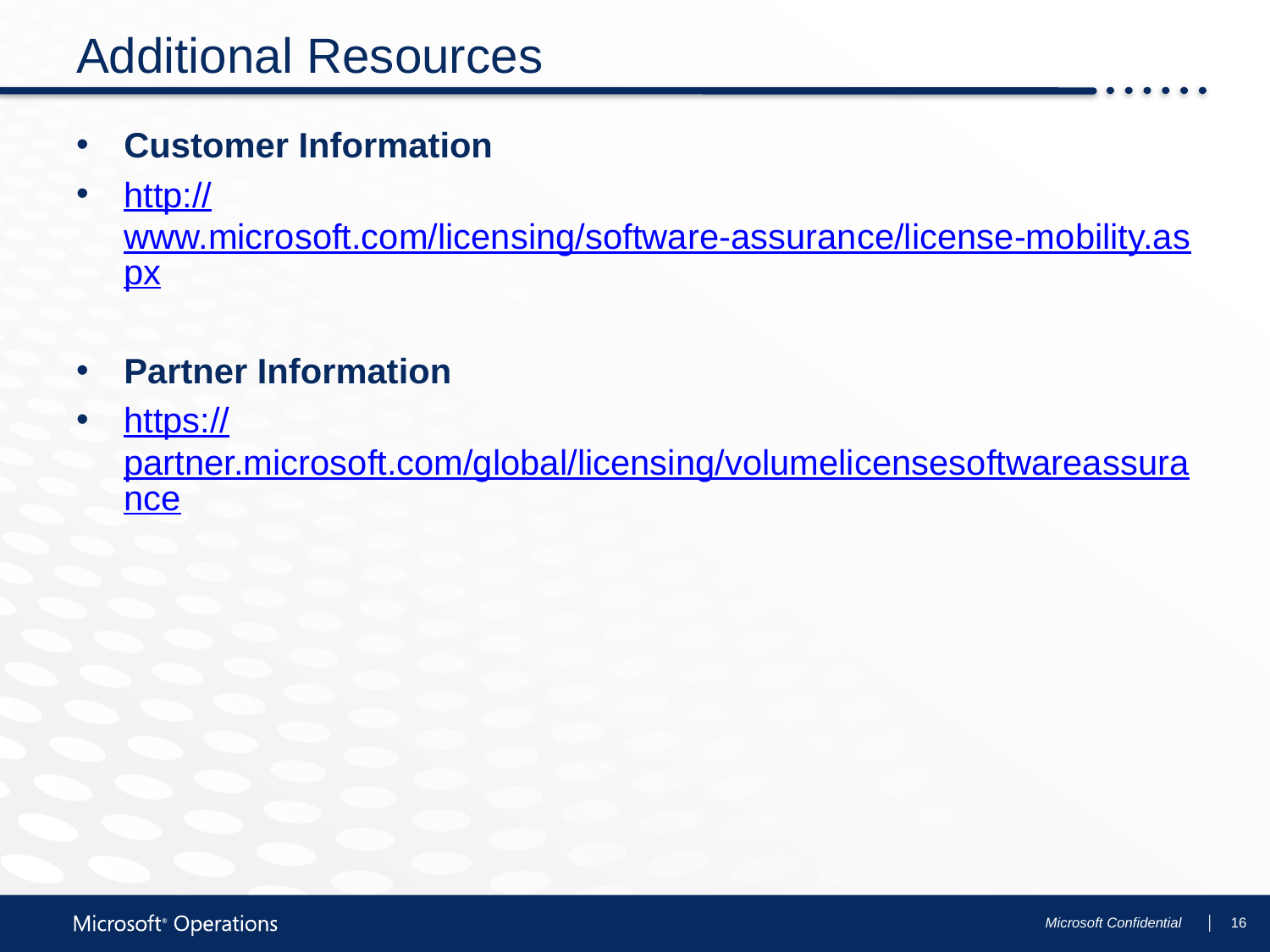

# Additional Resources
Customer Information
http://www.microsoft.com/licensing/software-assurance/license-mobility.aspx

Partner Information
https://partner.microsoft.com/global/licensing/volumelicensesoftwareassurance